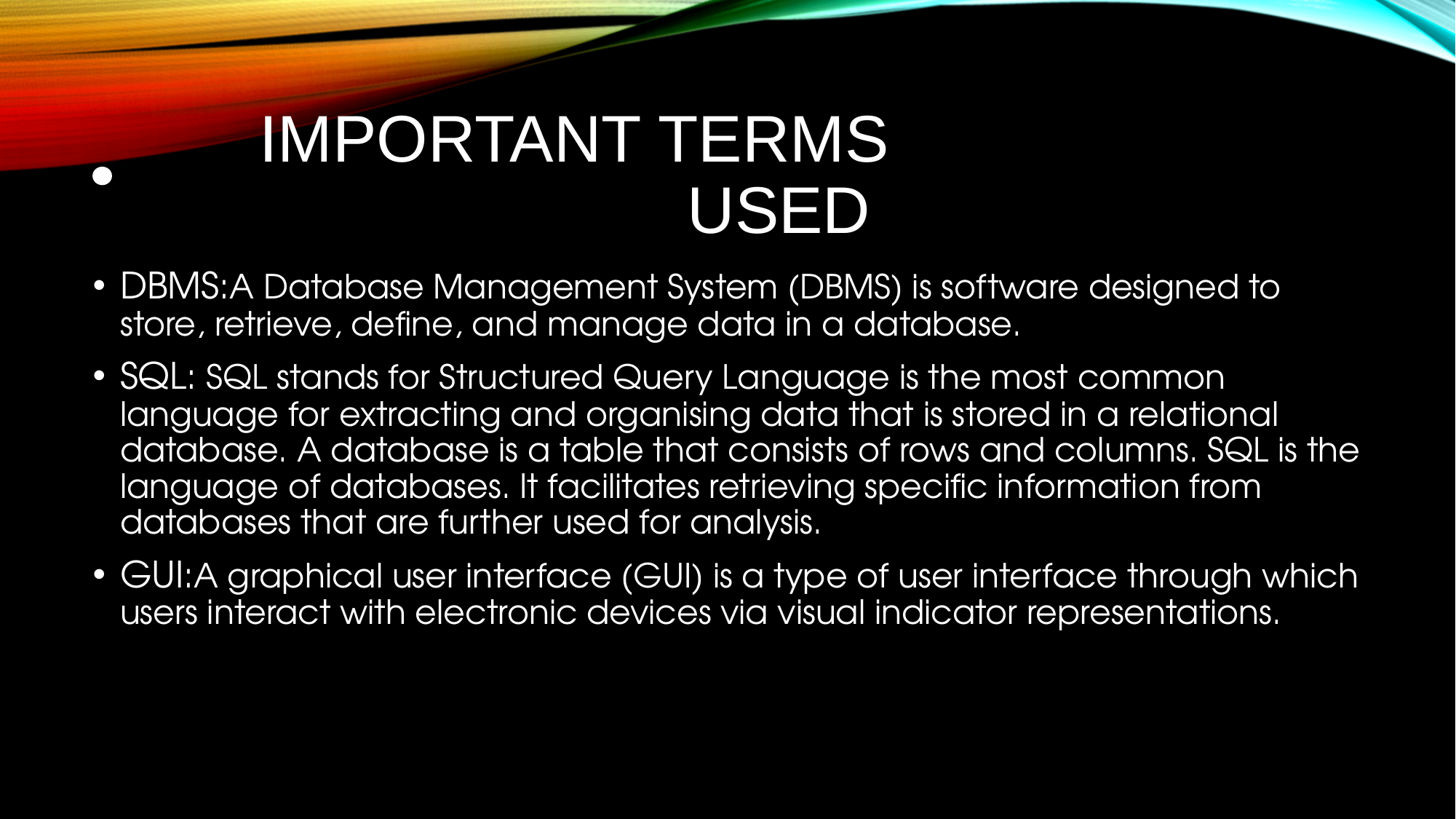

# Important terms used

DBMS:A Database Management System (DBMS) is software designed to store, retrieve, define, and manage data in a database.
SQL: SQL stands for Structured Query Language is the most common language for extracting and organising data that is stored in a relational database. A database is a table that consists of rows and columns. SQL is the language of databases. It facilitates retrieving specific information from databases that are further used for analysis.
GUI:A graphical user interface (GUI) is a type of user interface through which users interact with electronic devices via visual indicator representations.